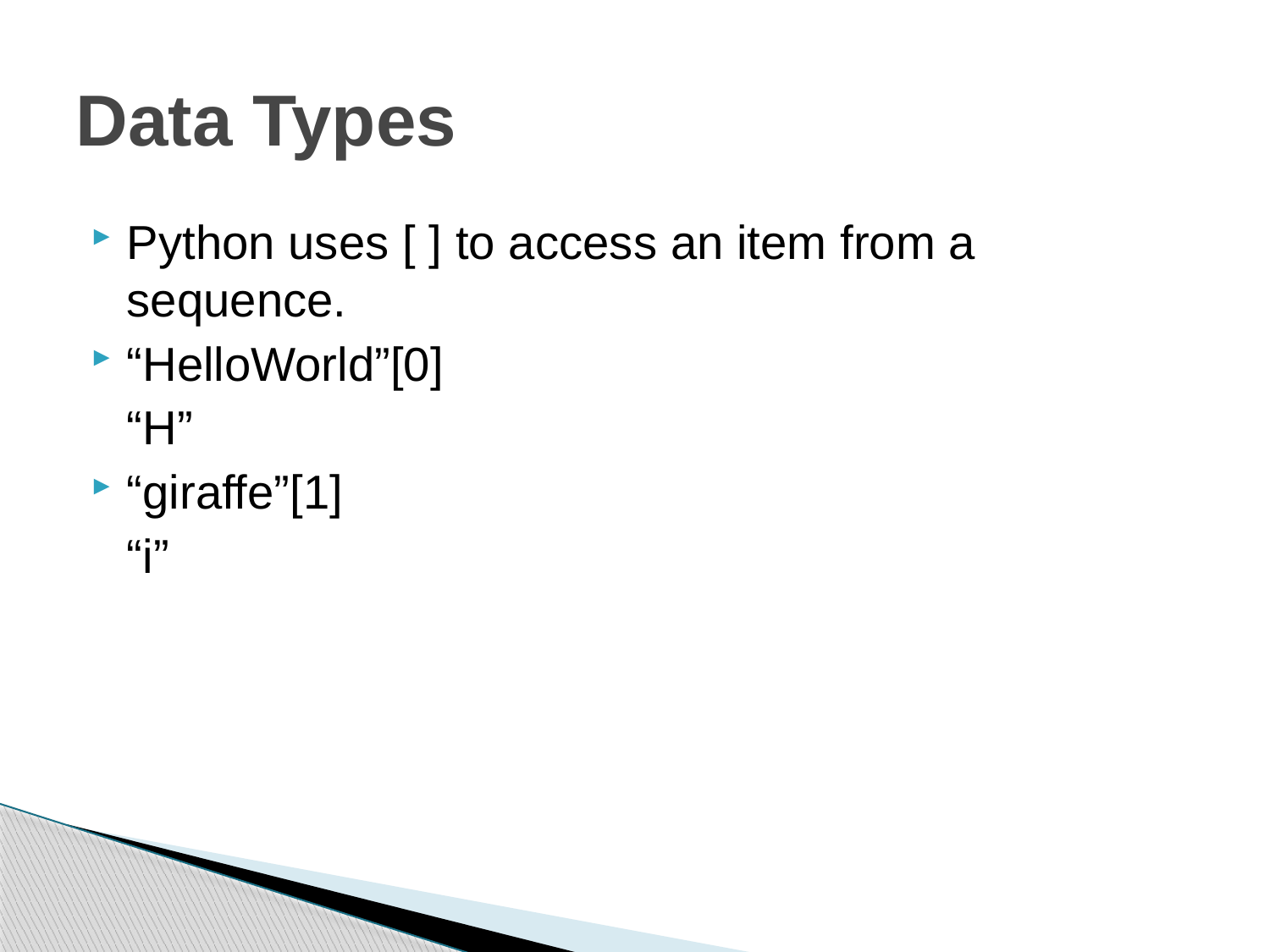

# Data Types
Python uses [ ] to access an item from a sequence.
“HelloWorld”[0]
	“H”
“giraffe”[1]
	“i”